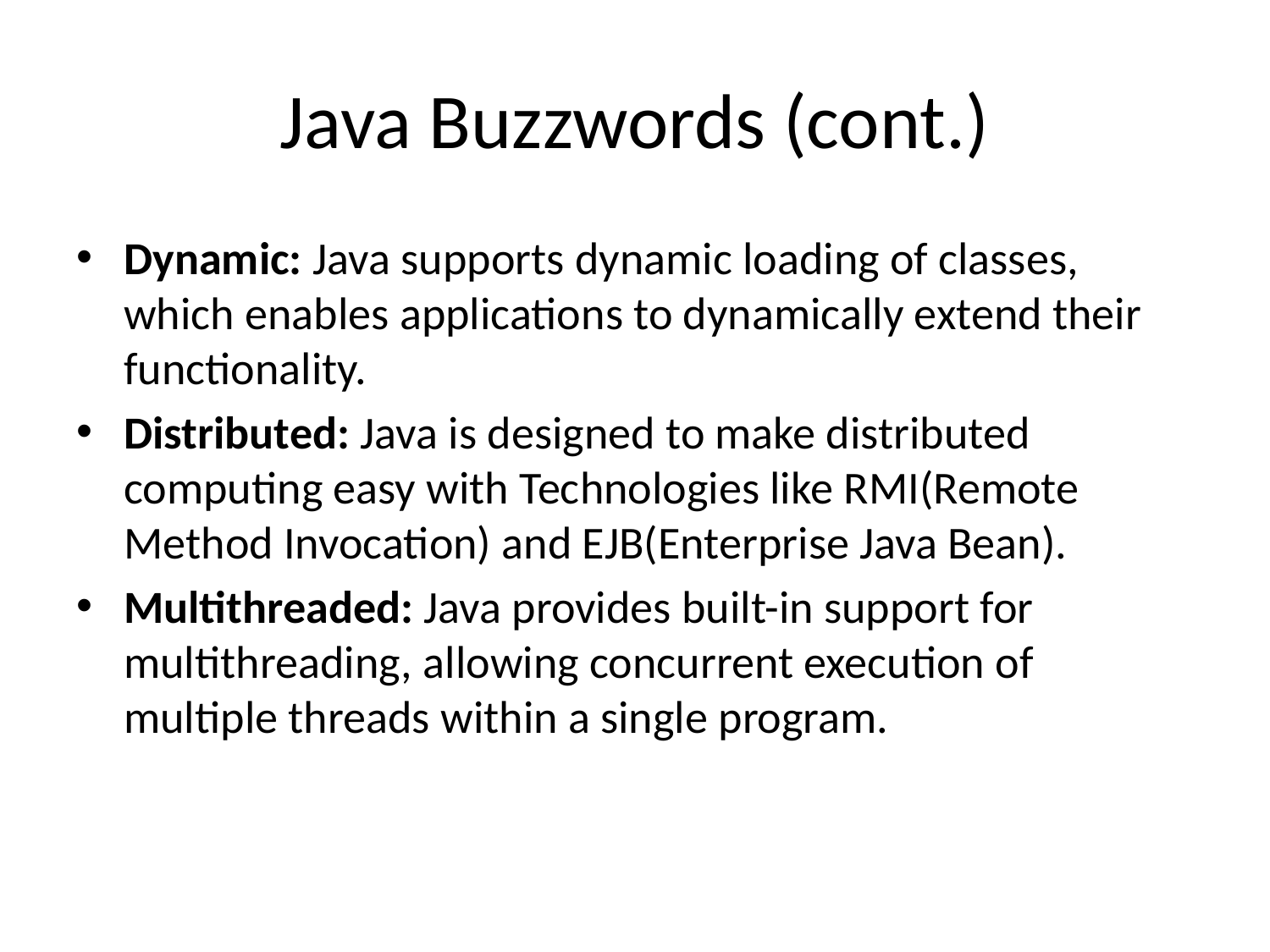

# Java Buzzwords (cont.)
Dynamic: Java supports dynamic loading of classes, which enables applications to dynamically extend their functionality.
Distributed: Java is designed to make distributed computing easy with Technologies like RMI(Remote Method Invocation) and EJB(Enterprise Java Bean).
Multithreaded: Java provides built-in support for multithreading, allowing concurrent execution of multiple threads within a single program.